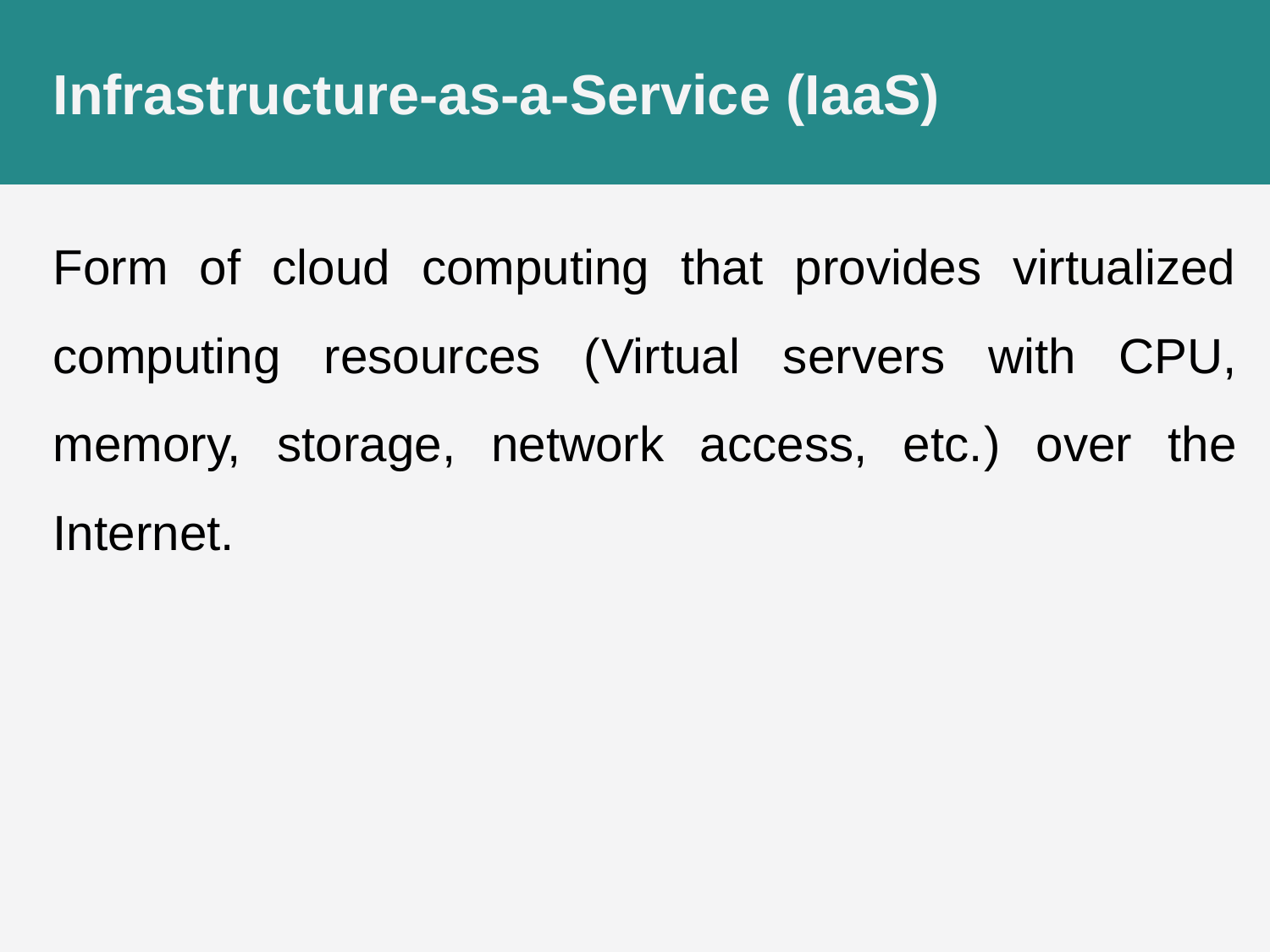

# Infrastructure-as-a-Service (IaaS)
Form of cloud computing that provides virtualized computing resources (Virtual servers with CPU, memory, storage, network access, etc.) over the Internet.